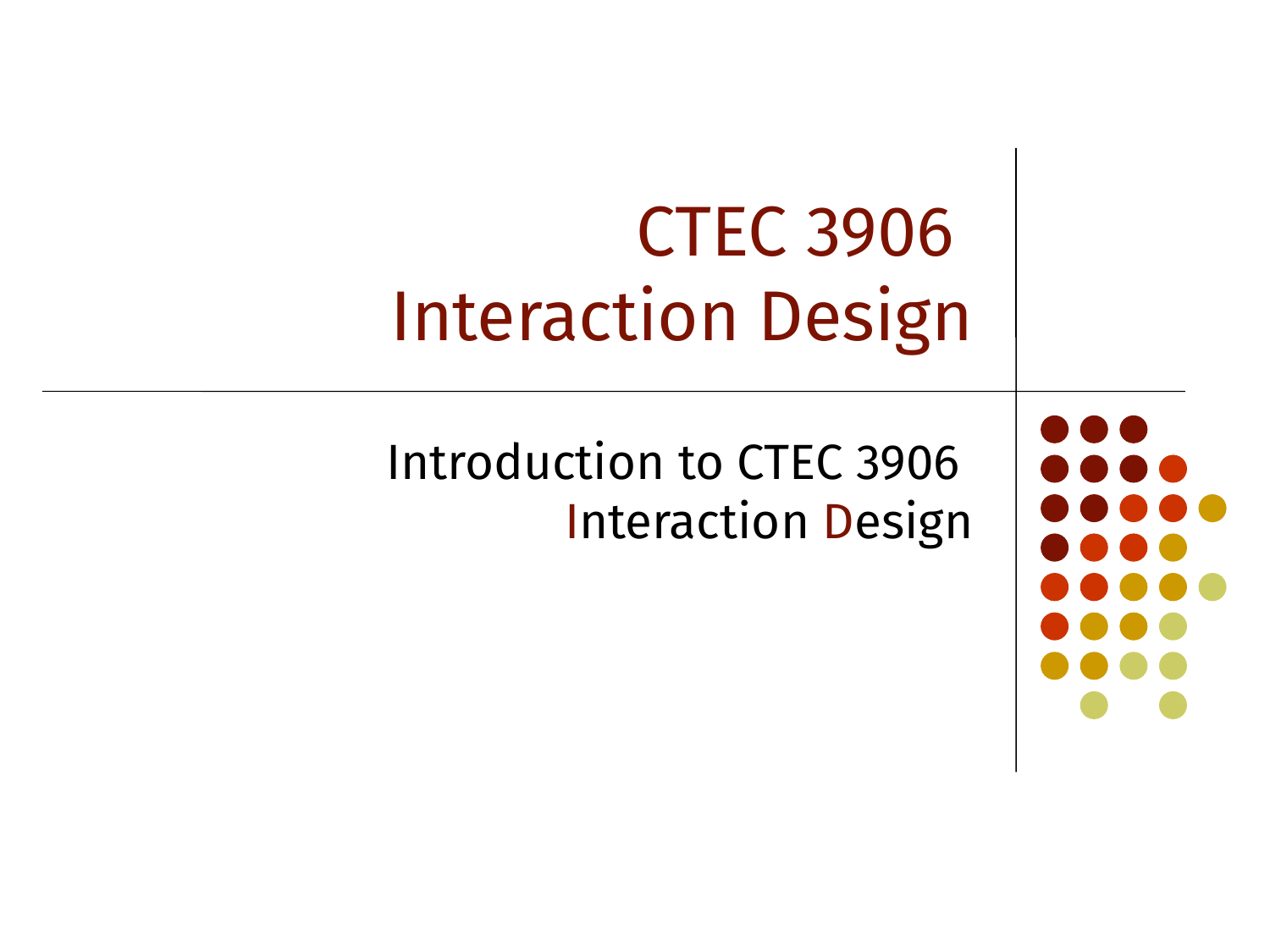

# CTEC 3906 Interaction Design
Introduction to CTEC 3906  Interaction Design